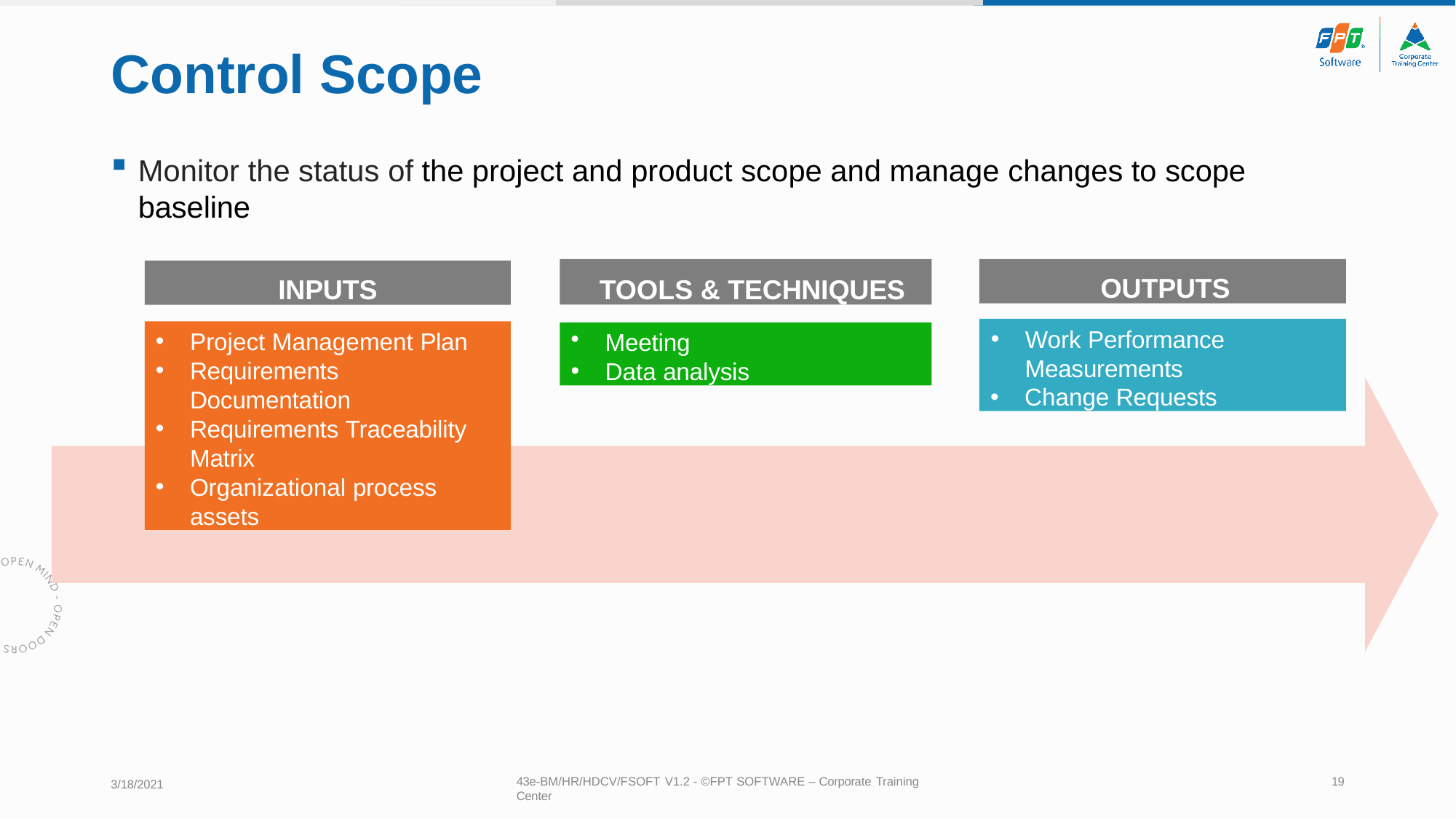

# Control Scope
Monitor the status of the project and product scope and manage changes to scope
baseline
TOOLS & TECHNIQUES
OUTPUTS
INPUTS
Work Performance
Measurements
Change Requests
Project Management Plan
Requirements
Documentation
Requirements Traceability
Matrix
Organizational process
assets
Meeting
Data analysis

43e-BM/HR/HDCV/FSOFT V1.2 - ©FPT SOFTWARE – Corporate Training Center
19
3/18/2021